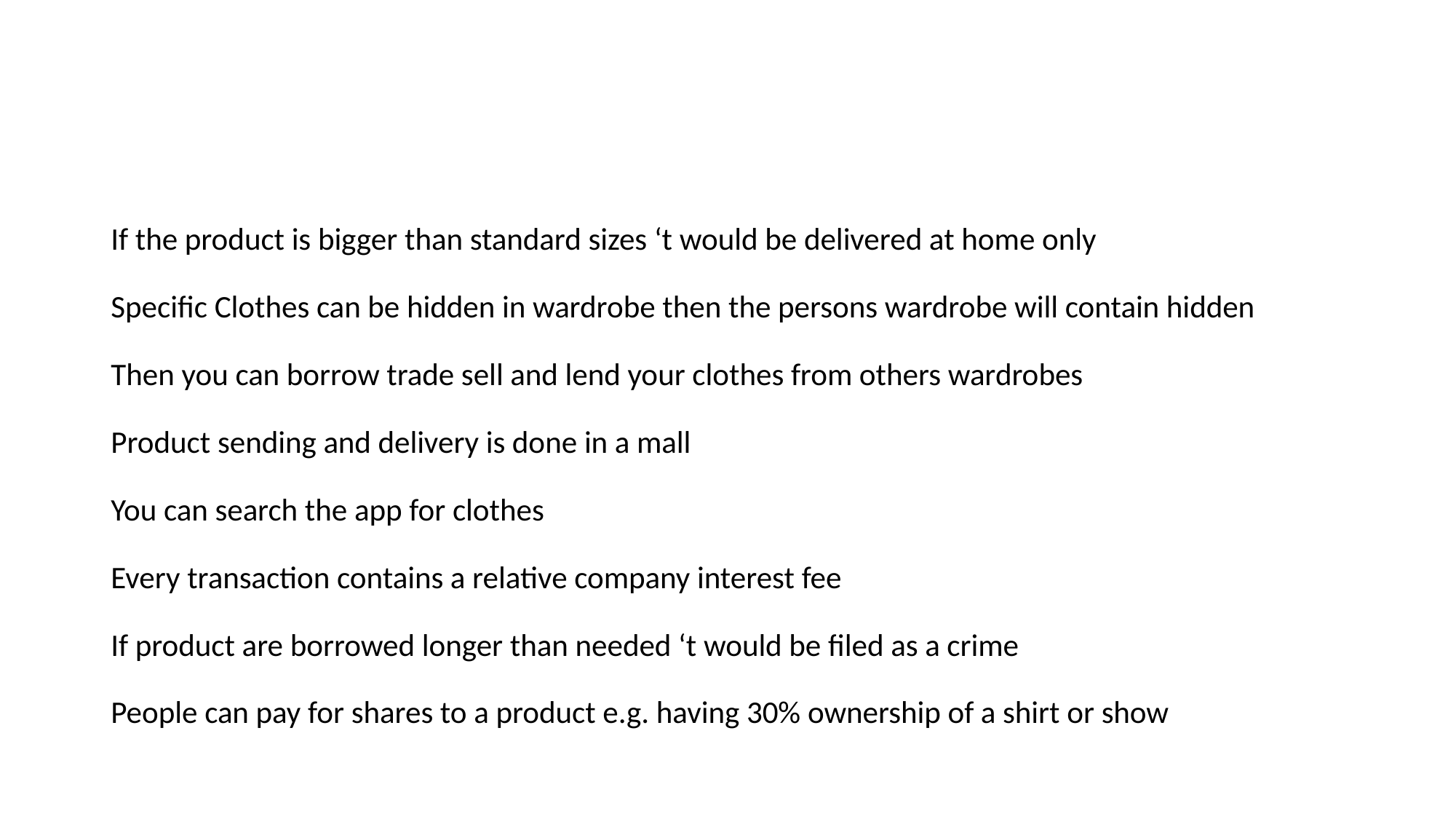

#
If the product is bigger than standard sizes ‘t would be delivered at home only
Specific Clothes can be hidden in wardrobe then the persons wardrobe will contain hidden
Then you can borrow trade sell and lend your clothes from others wardrobes
Product sending and delivery is done in a mall
You can search the app for clothes
Every transaction contains a relative company interest fee
If product are borrowed longer than needed ‘t would be filed as a crime
People can pay for shares to a product e.g. having 30% ownership of a shirt or show